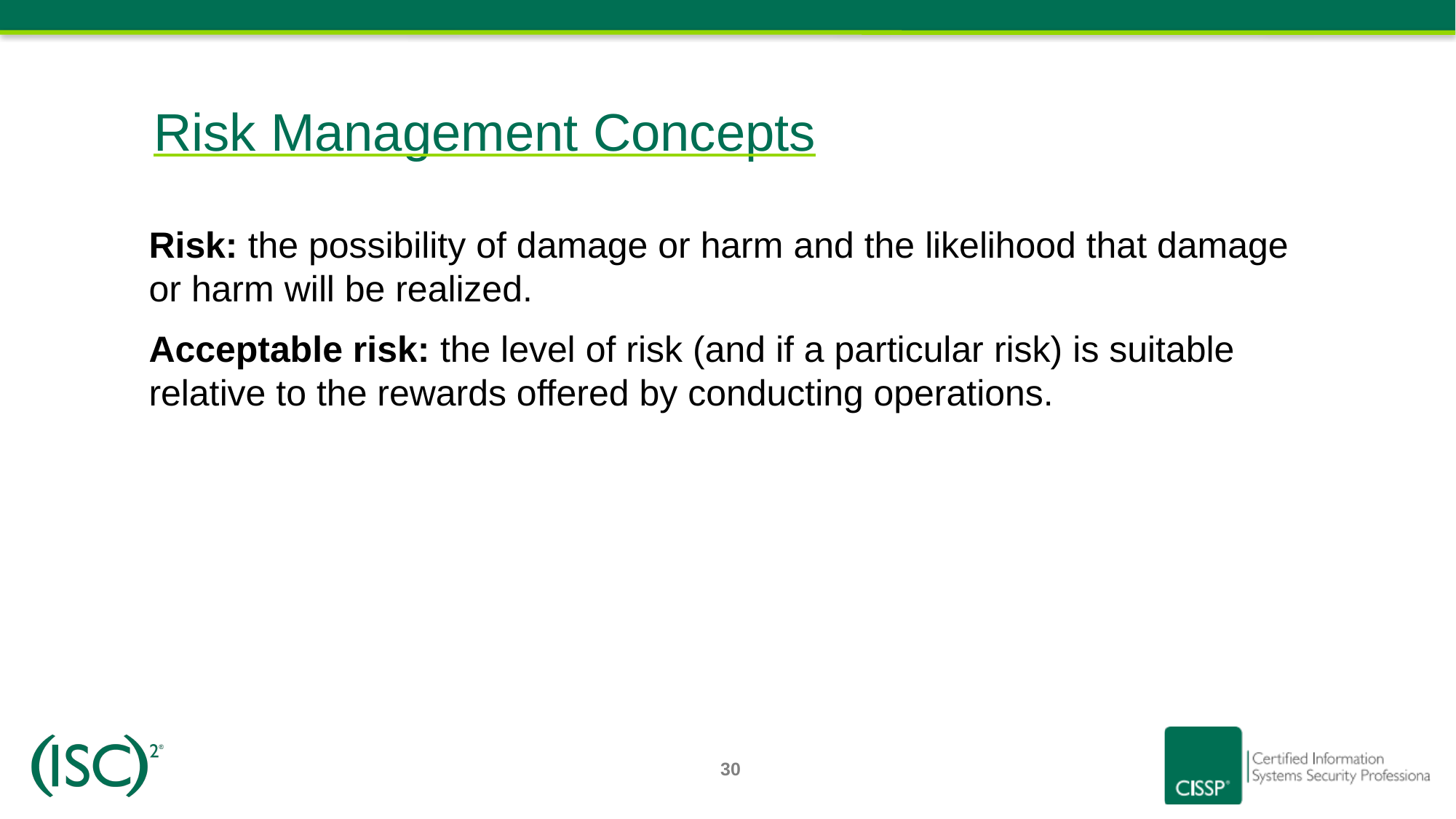

# Risk Management Concepts
Risk: the possibility of damage or harm and the likelihood that damage or harm will be realized.
Acceptable risk: the level of risk (and if a particular risk) is suitable relative to the rewards offered by conducting operations.